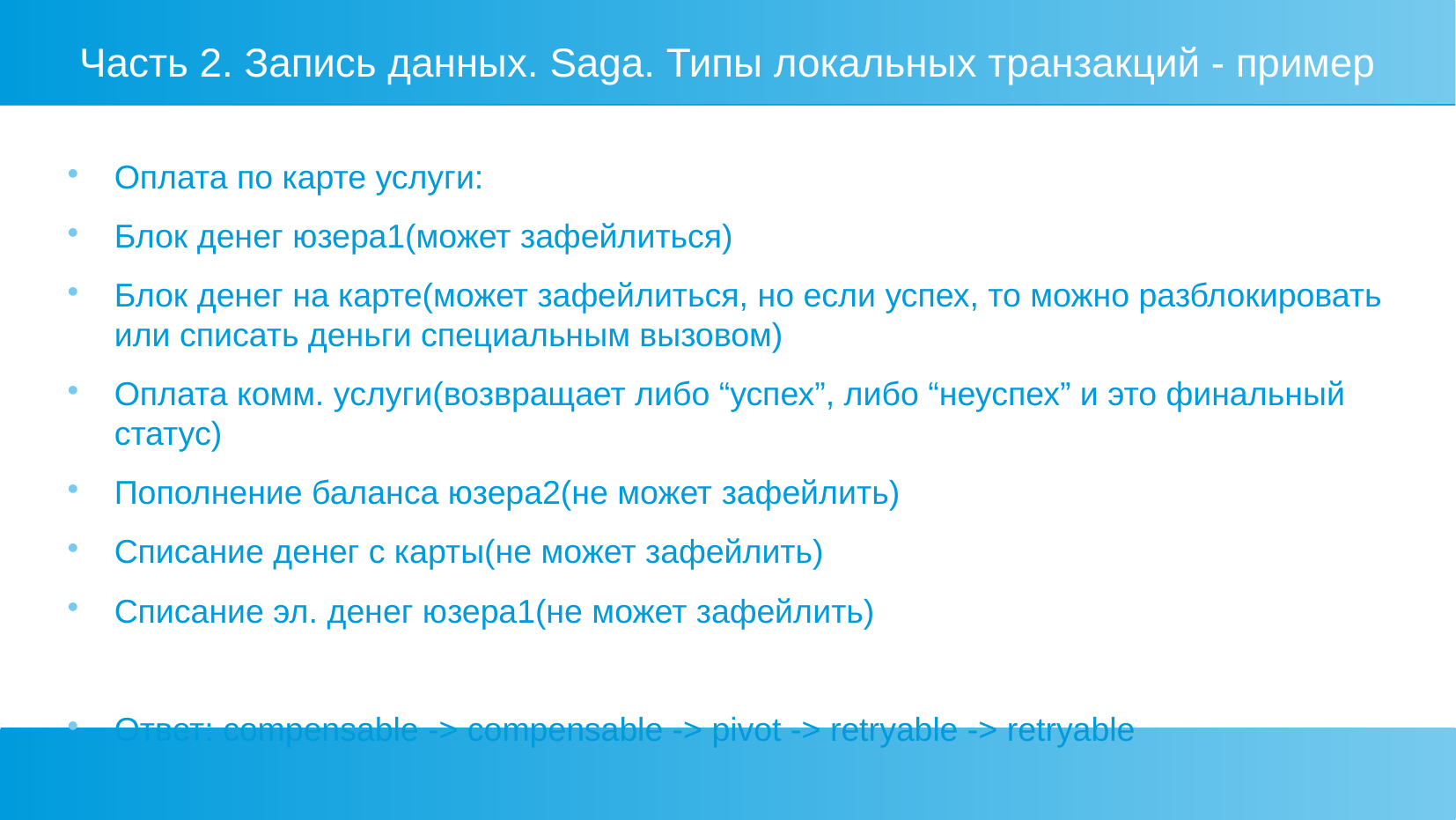

Часть 2. Запись данных. Saga. Типы локальных транзакций - пример
Оплата по карте услуги:
Блок денег юзера1(может зафейлиться)
Блок денег на карте(может зафейлиться, но если успех, то можно разблокировать или списать деньги специальным вызовом)
Оплата комм. услуги(возвращает либо “успех”, либо “неуспех” и это финальный статус)
Пополнение баланса юзера2(не может зафейлить)
Списание денег с карты(не может зафейлить)
Списание эл. денег юзера1(не может зафейлить)

Ответ: compensable -> compensable -> pivot -> retryable -> retryable